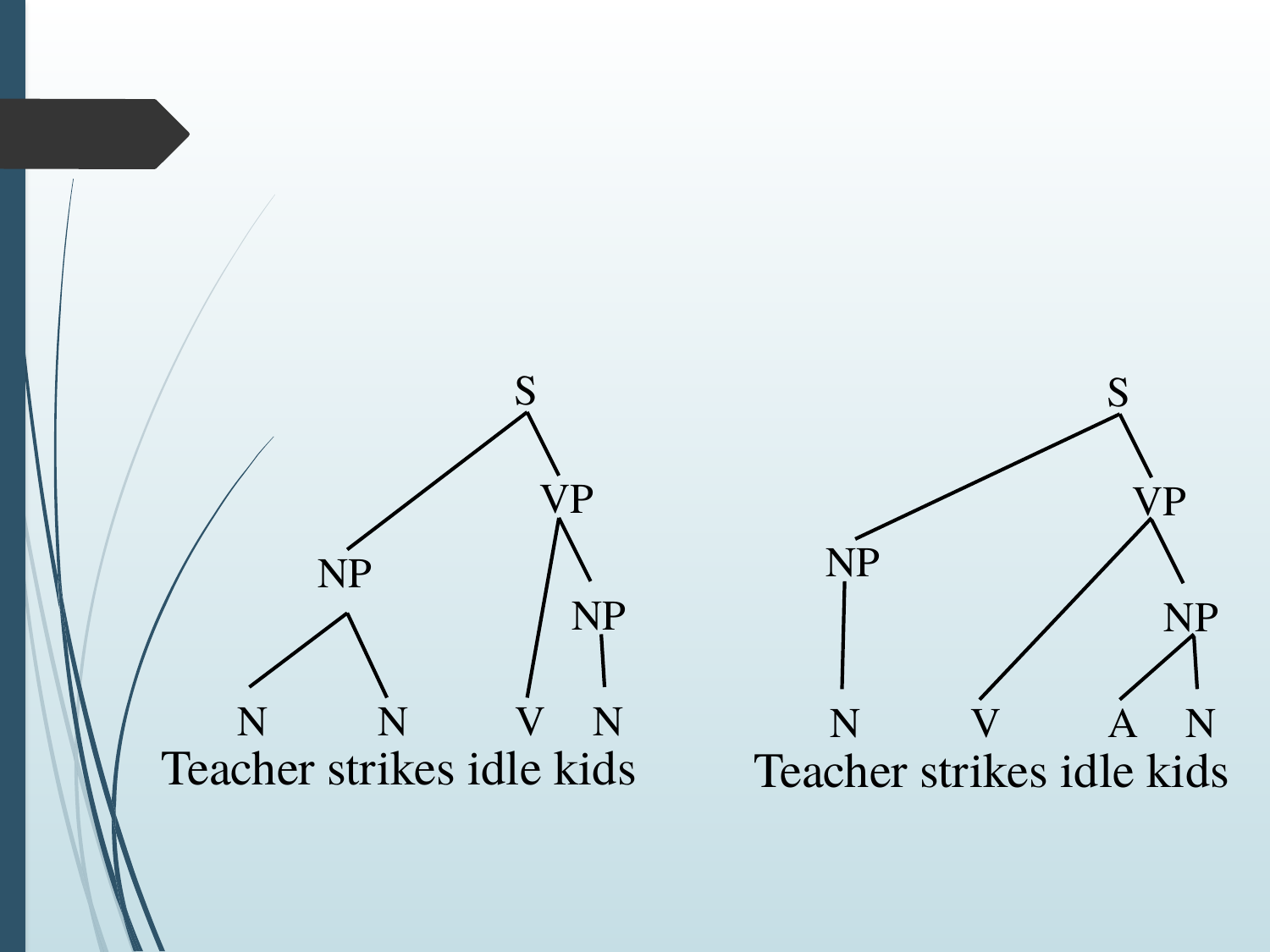

#
S
S

VP
VP

NP
NP
NP

NP

N
N
V
N
N
V
A
N
Teacher strikes idle kids
Teacher strikes idle kids